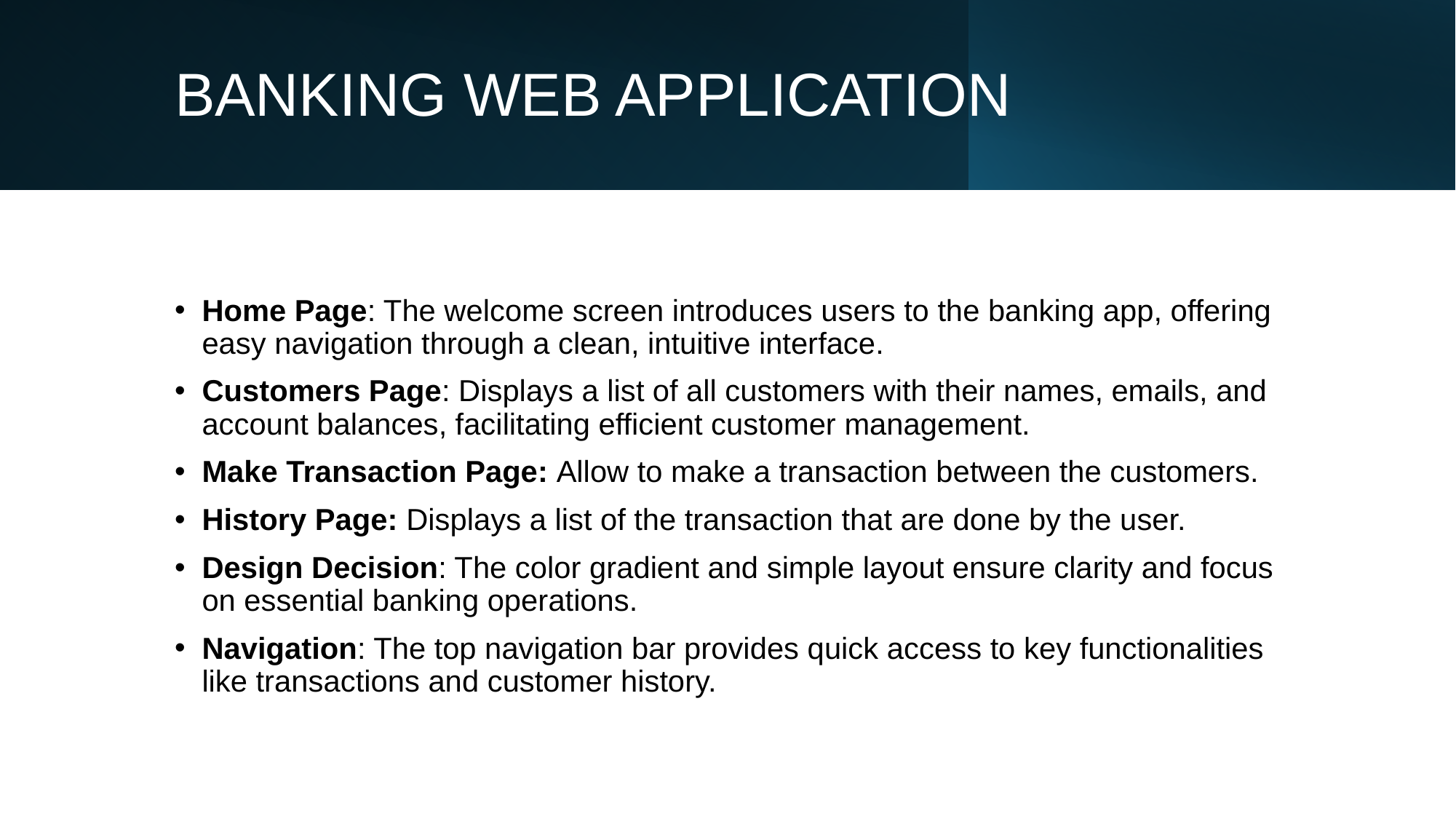

# BANKING WEB APPLICATION
Home Page: The welcome screen introduces users to the banking app, offering easy navigation through a clean, intuitive interface.
Customers Page: Displays a list of all customers with their names, emails, and account balances, facilitating efficient customer management.
Make Transaction Page: Allow to make a transaction between the customers.
History Page: Displays a list of the transaction that are done by the user.
Design Decision: The color gradient and simple layout ensure clarity and focus on essential banking operations.
Navigation: The top navigation bar provides quick access to key functionalities like transactions and customer history.
5